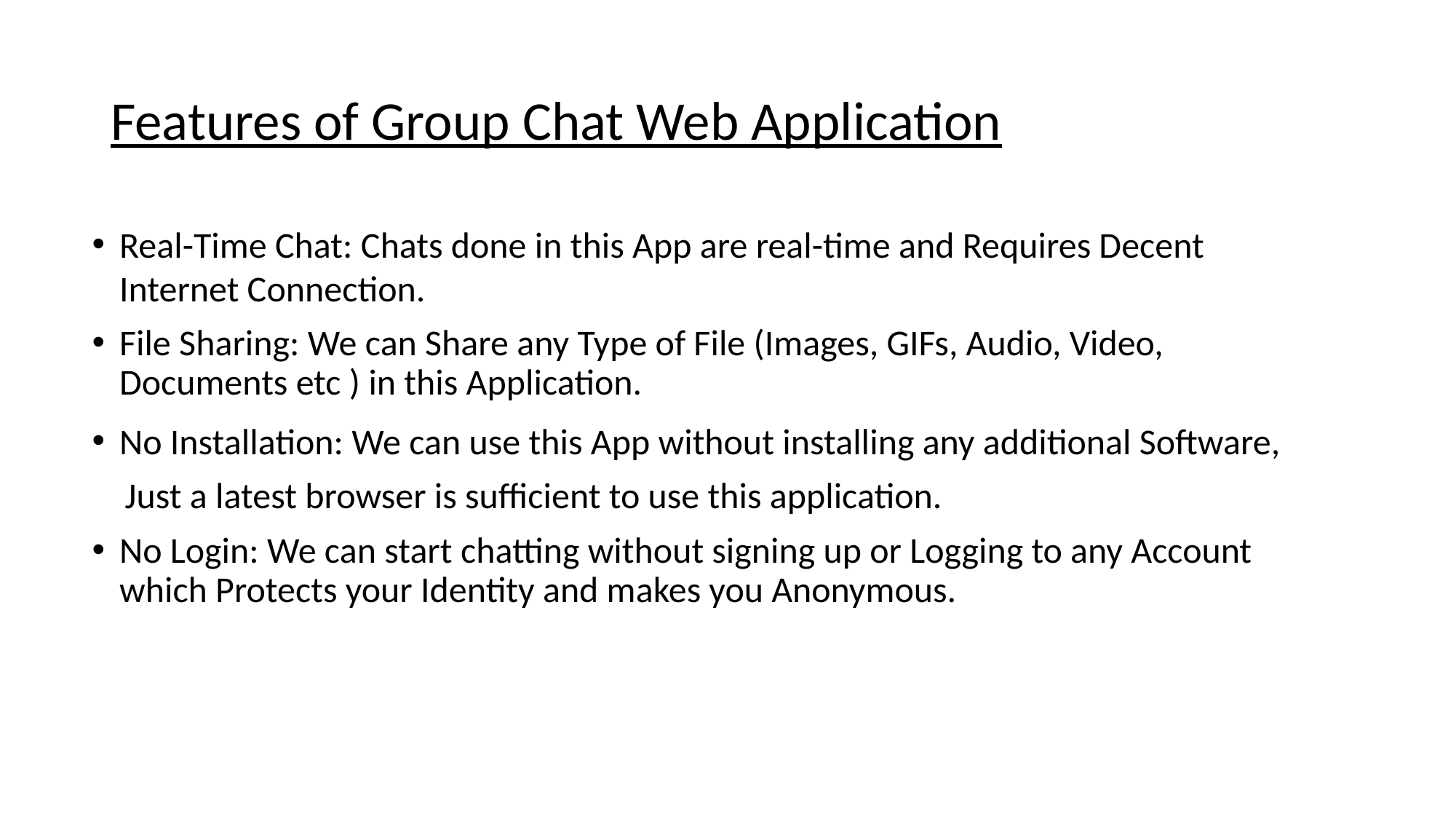

# Features of Group Chat Web Application
Real-Time Chat: Chats done in this App are real-time and Requires Decent Internet Connection.
File Sharing: We can Share any Type of File (Images, GIFs, Audio, Video, Documents etc ) in this Application.
No Installation: We can use this App without installing any additional Software,
    Just a latest browser is sufficient to use this application.
No Login: We can start chatting without signing up or Logging to any Account which Protects your Identity and makes you Anonymous.